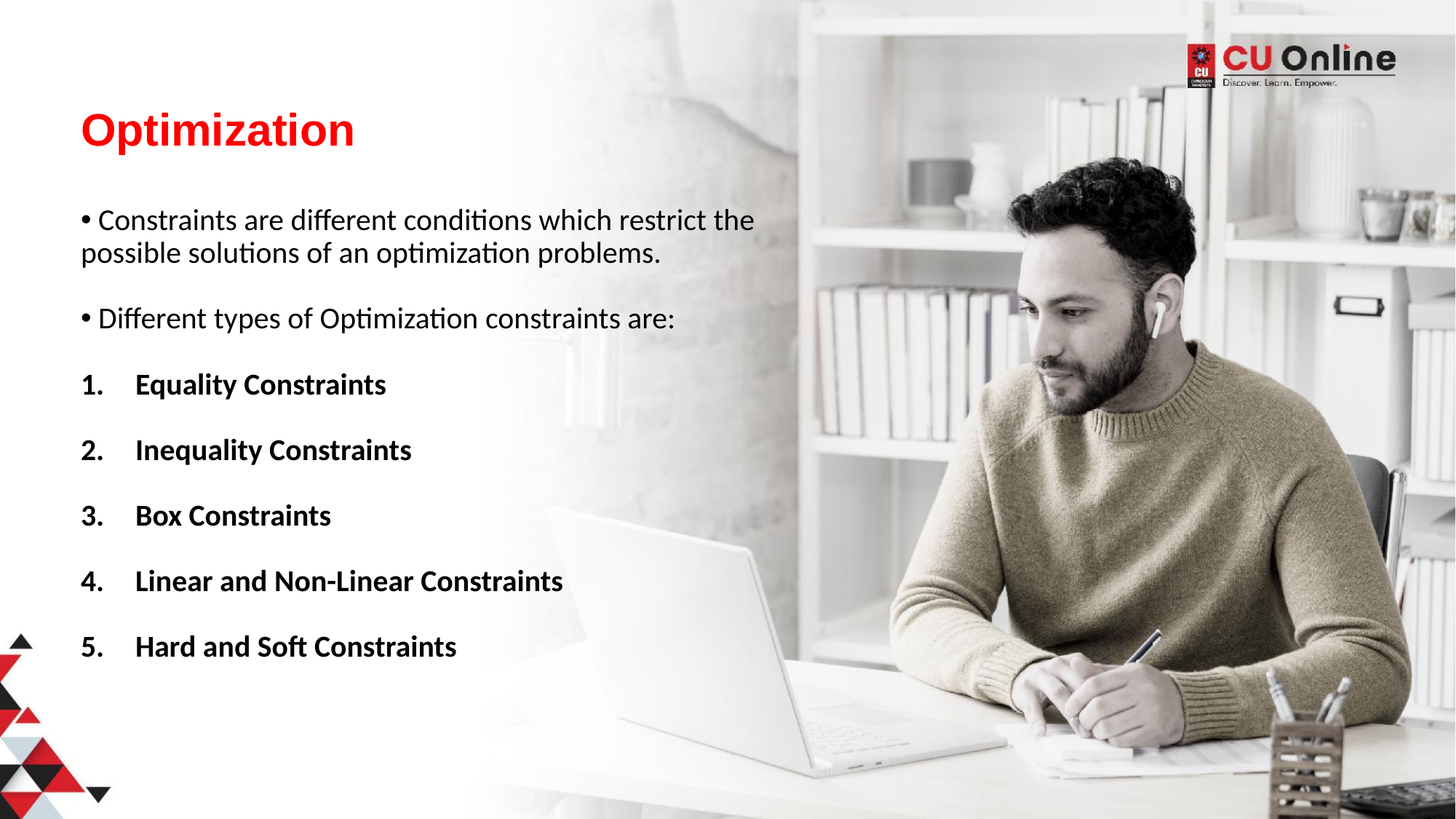

# Optimization
 Constraints are different conditions which restrict the possible solutions of an optimization problems.

 Different types of Optimization constraints are:

Equality Constraints

Inequality Constraints

Box Constraints

Linear and Non-Linear Constraints

Hard and Soft Constraints